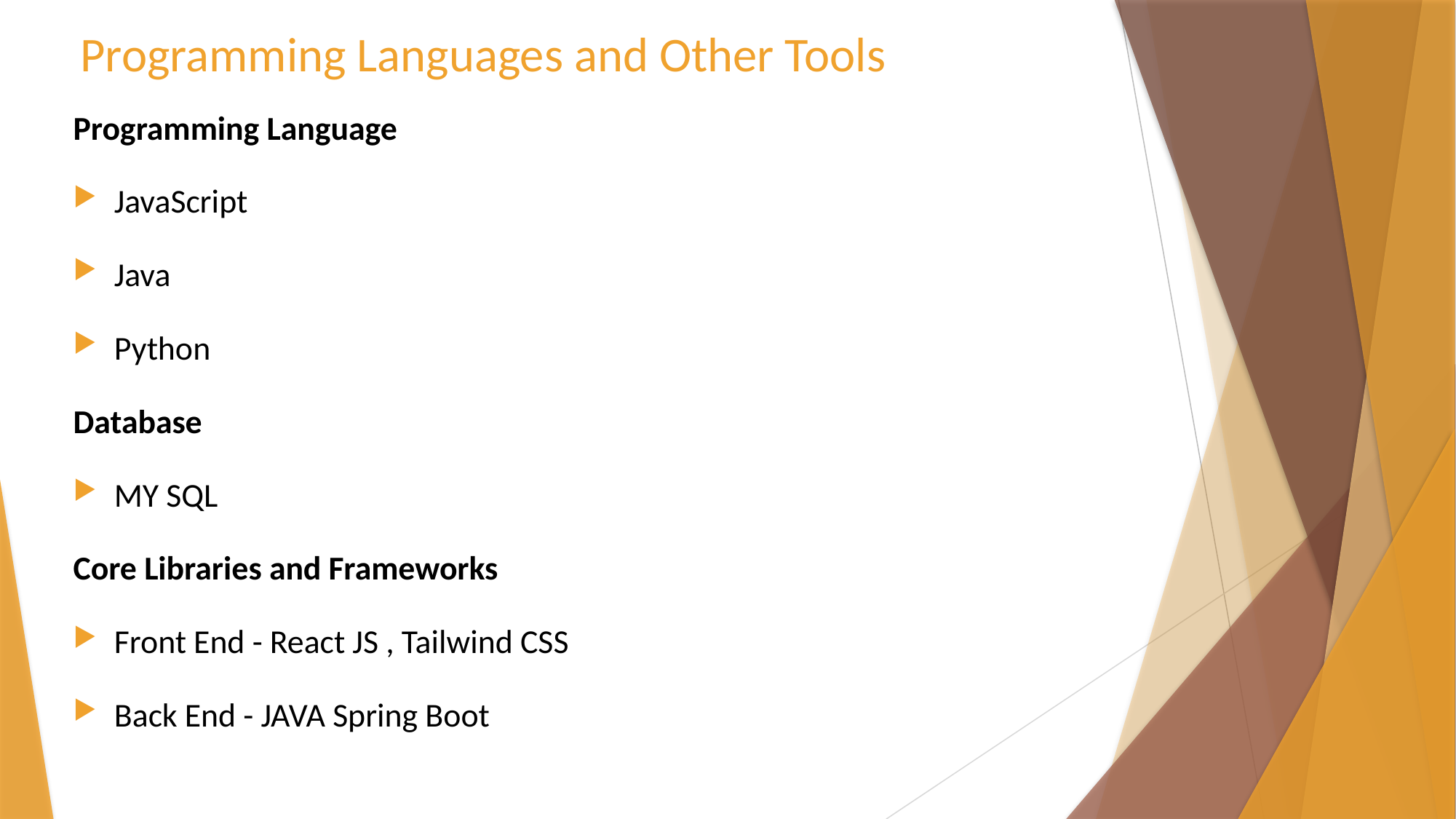

# Programming Languages and Other Tools
Programming Language
JavaScript
Java
Python
Database
MY SQL
Core Libraries and Frameworks
Front End - React JS , Tailwind CSS
Back End - JAVA Spring Boot